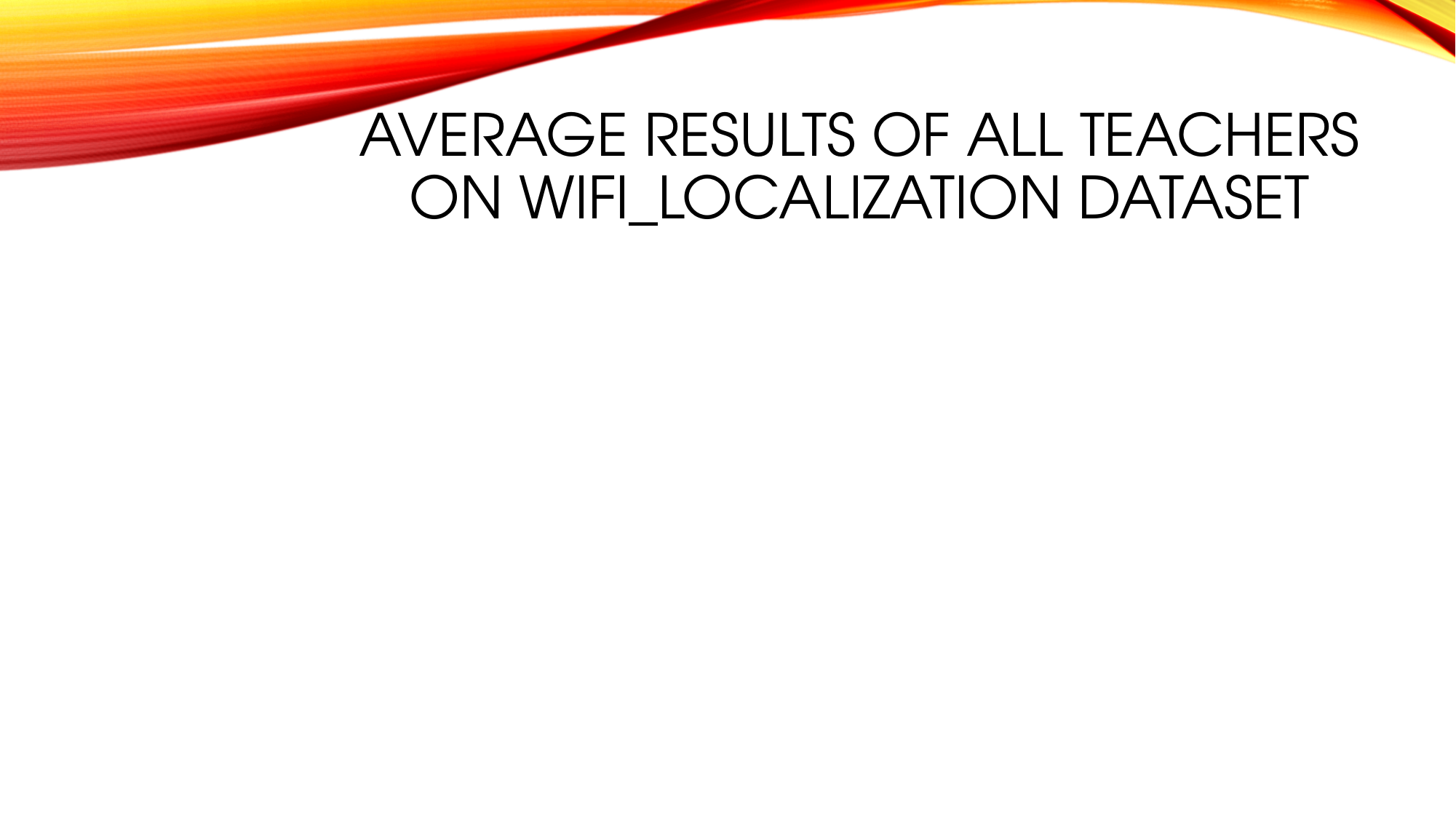

# Average Results Of All teachers on WIFI_localization dataset